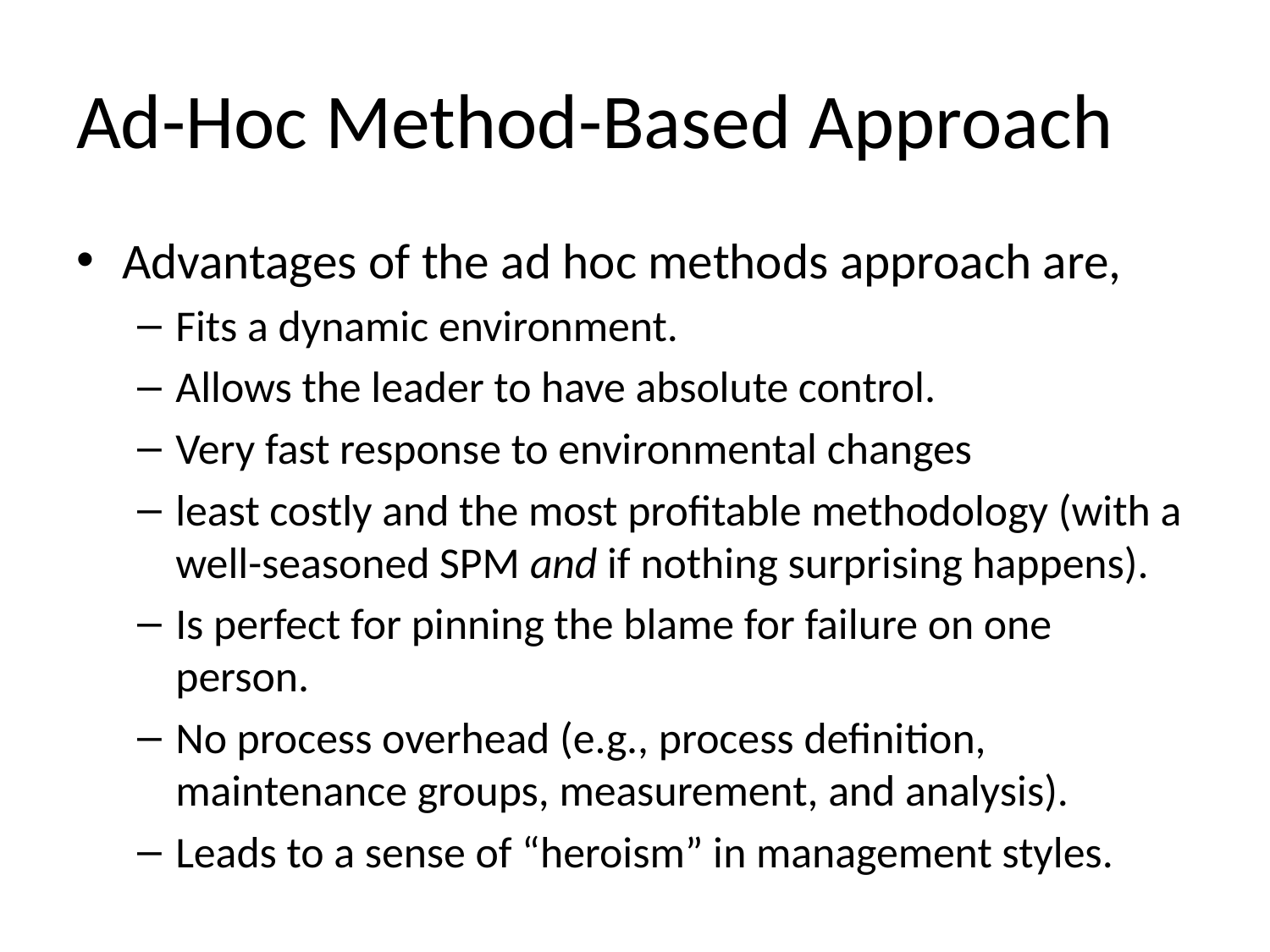

# Ad-Hoc Method-Based Approach
Advantages of the ad hoc methods approach are,
Fits a dynamic environment.
Allows the leader to have absolute control.
Very fast response to environmental changes
least costly and the most profitable methodology (with a well-seasoned SPM and if nothing surprising happens).
Is perfect for pinning the blame for failure on one person.
No process overhead (e.g., process definition, maintenance groups, measurement, and analysis).
Leads to a sense of “heroism” in management styles.